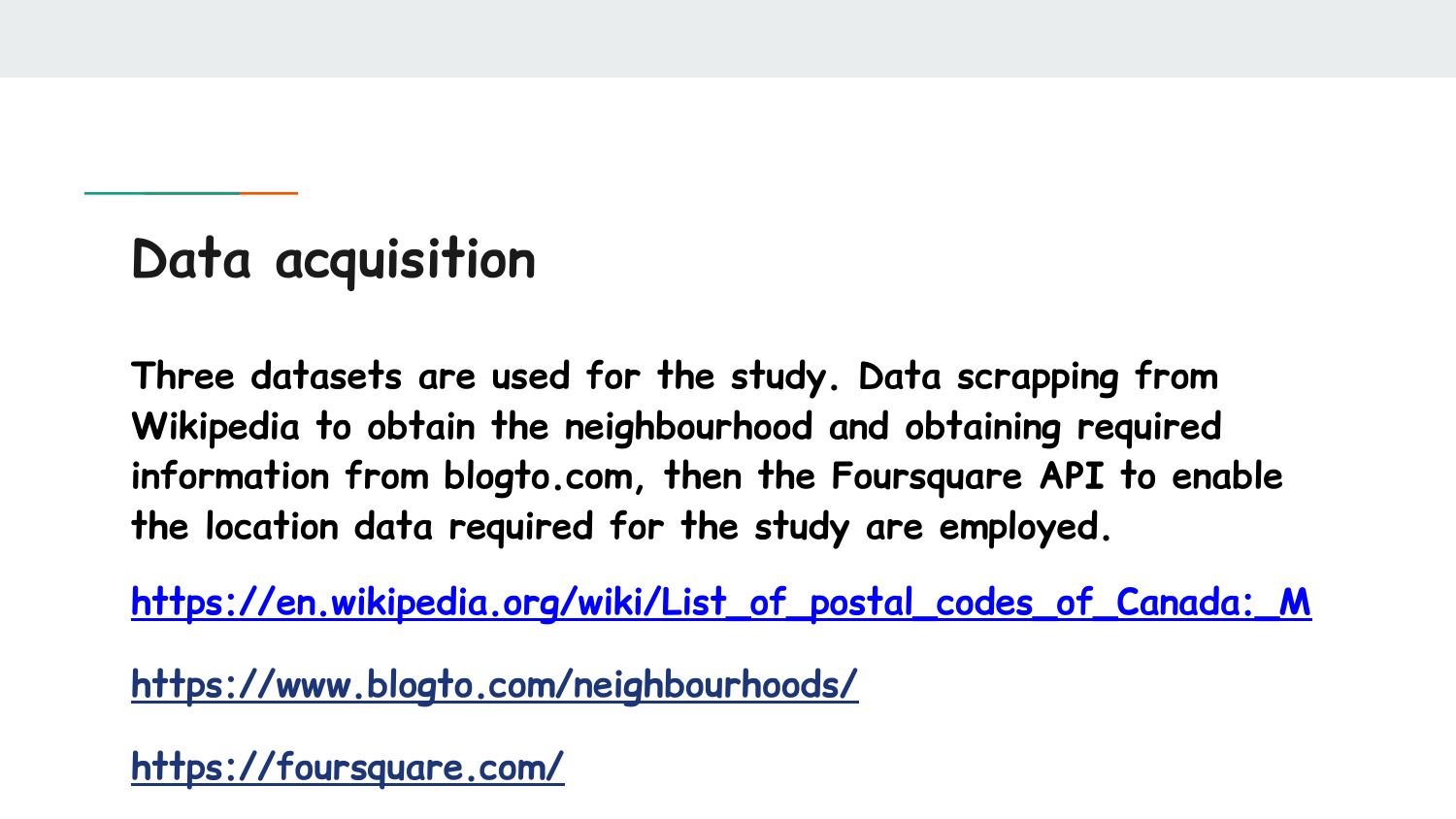

# Data acquisition
Three datasets are used for the study. Data scrapping from Wikipedia to obtain the neighbourhood and obtaining required information from blogto.com, then the Foursquare API to enable the location data required for the study are employed.
https://en.wikipedia.org/wiki/List_of_postal_codes_of_Canada:_M
https://www.blogto.com/neighbourhoods/
https://foursquare.com/